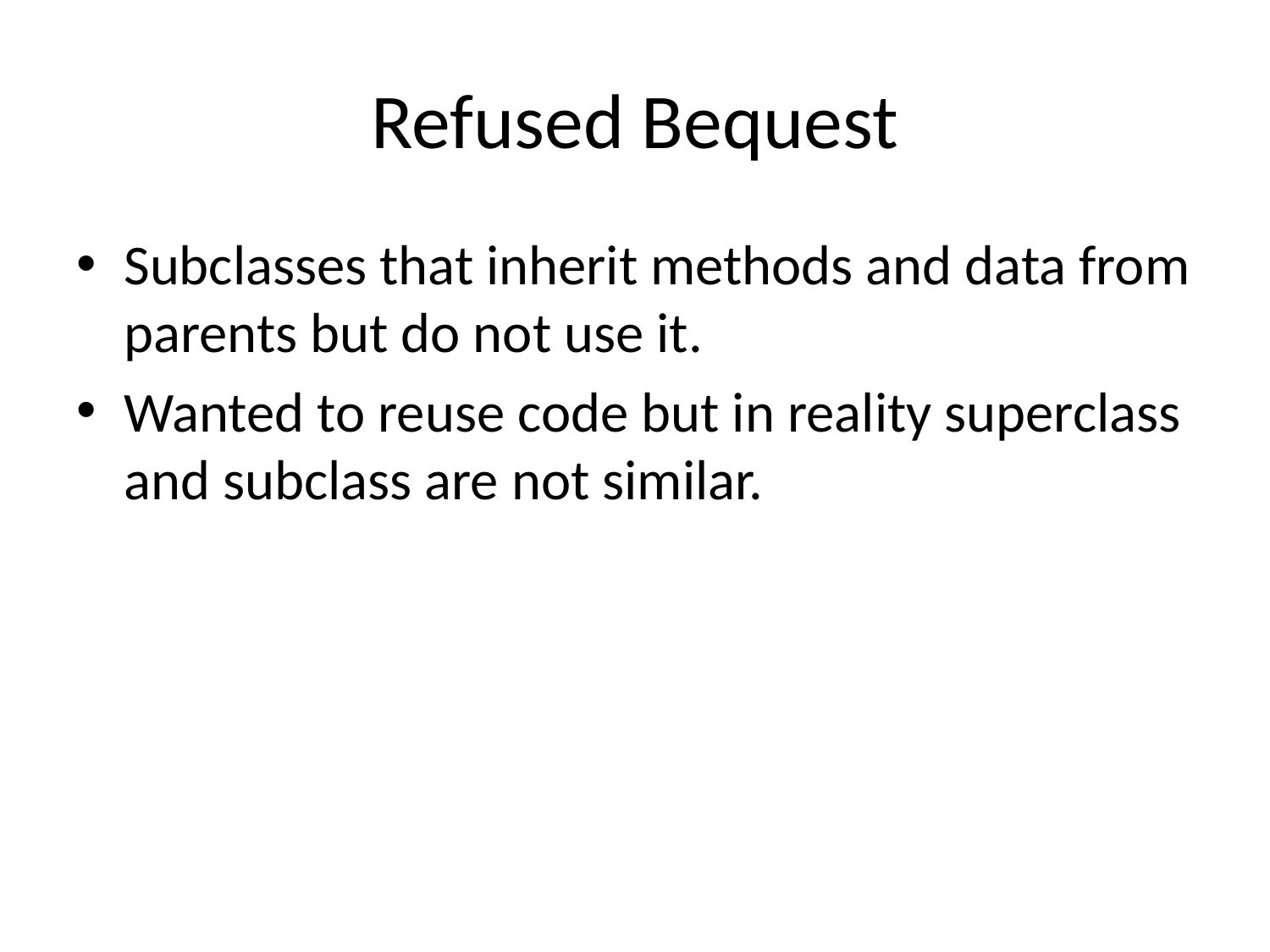

# Refused Bequest
Subclasses that inherit methods and data from parents but do not use it.
Wanted to reuse code but in reality superclass and subclass are not similar.